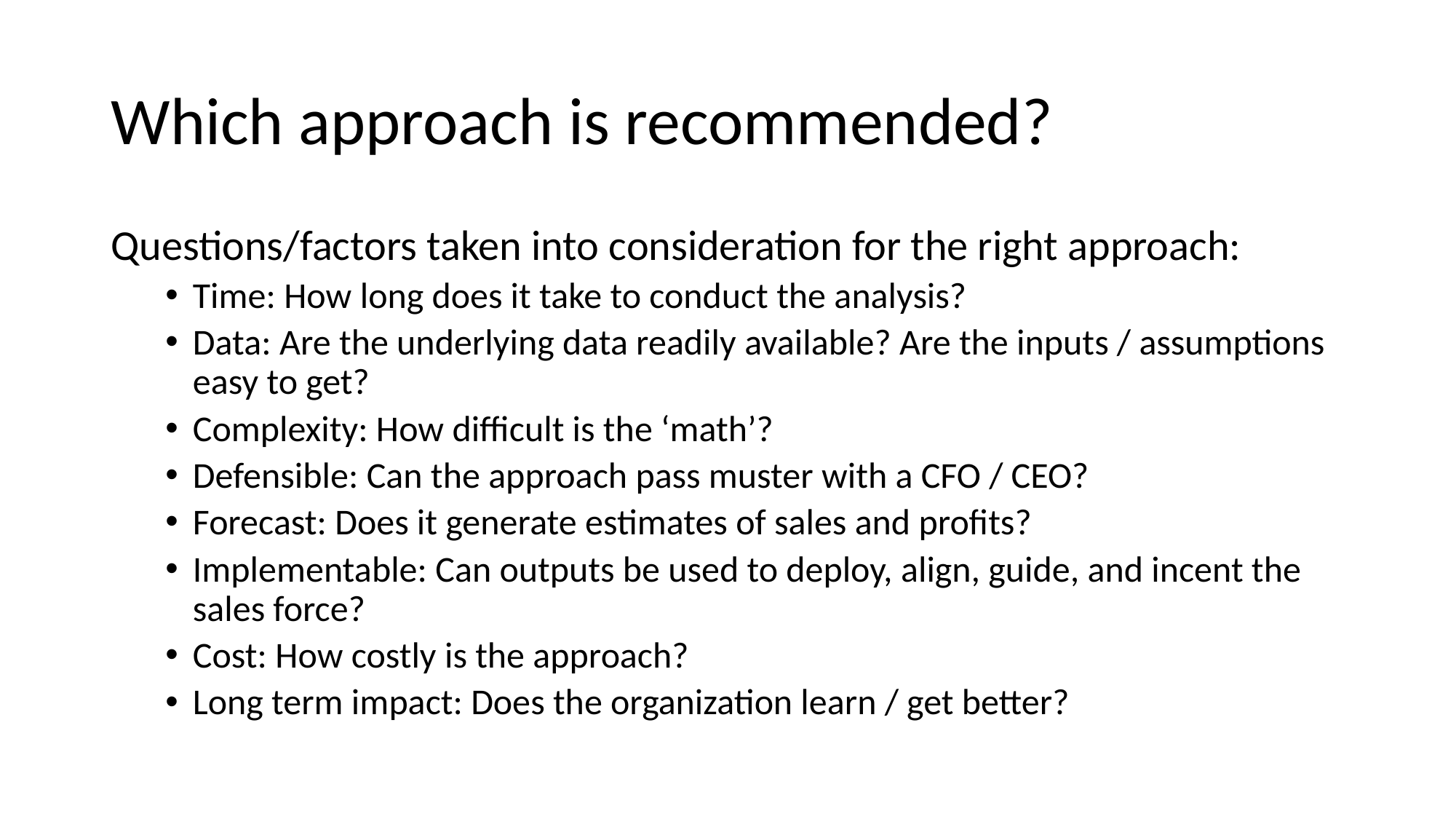

# Which approach is recommended?
Questions/factors taken into consideration for the right approach:
Time: How long does it take to conduct the analysis?
Data: Are the underlying data readily available? Are the inputs / assumptions easy to get?
Complexity: How difficult is the ‘math’?
Defensible: Can the approach pass muster with a CFO / CEO?
Forecast: Does it generate estimates of sales and profits?
Implementable: Can outputs be used to deploy, align, guide, and incent the sales force?
Cost: How costly is the approach?
Long term impact: Does the organization learn / get better?